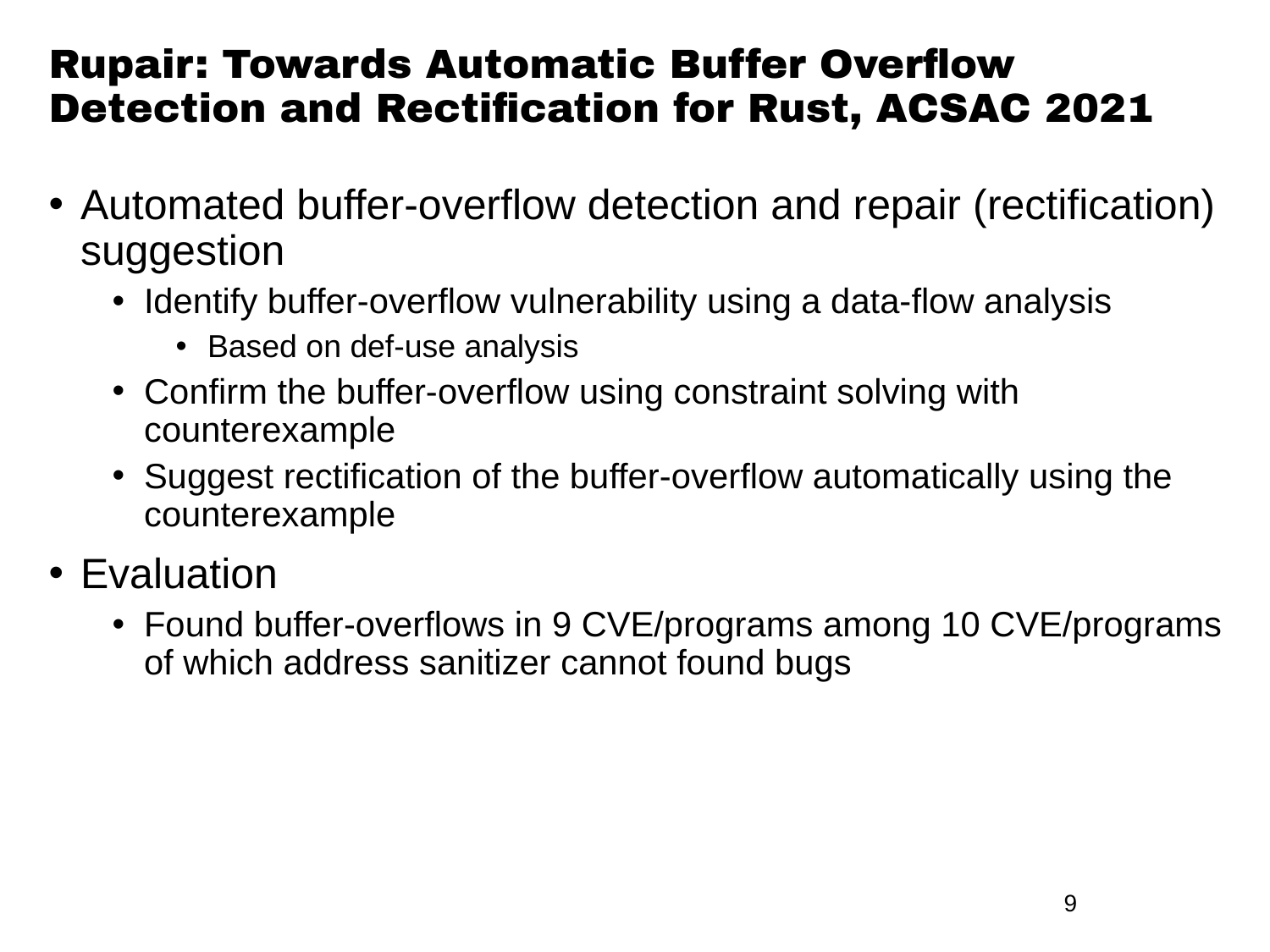

# Rupair: Towards Automatic Buffer Overflow Detection and Rectification for Rust, ACSAC 2021
Automated buffer-overflow detection and repair (rectification) suggestion
Identify buffer-overflow vulnerability using a data-flow analysis
Based on def-use analysis
Confirm the buffer-overflow using constraint solving with counterexample
Suggest rectification of the buffer-overflow automatically using the counterexample
Evaluation
Found buffer-overflows in 9 CVE/programs among 10 CVE/programs of which address sanitizer cannot found bugs